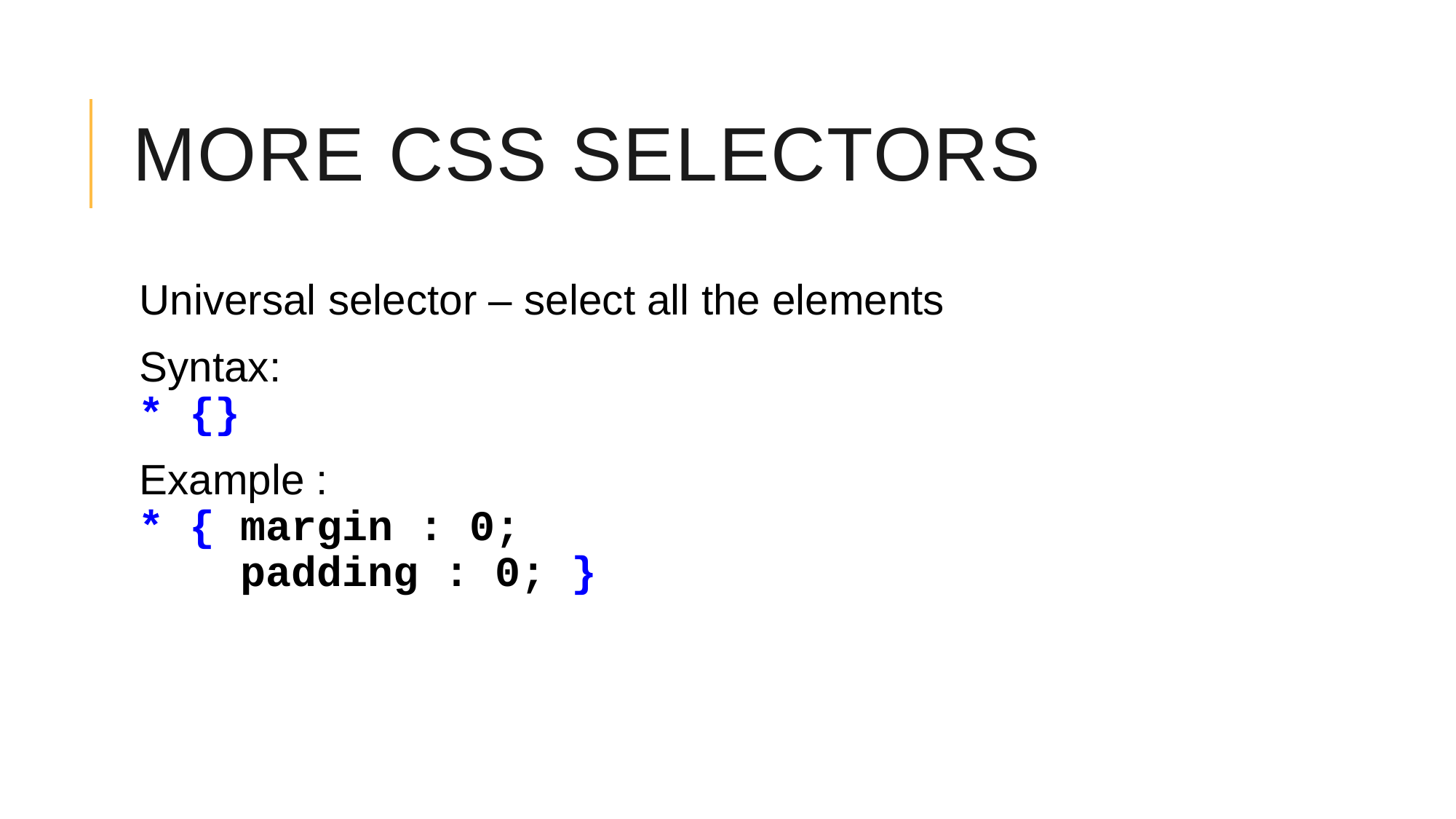

# More CSS Selectors
Universal selector – select all the elements
Syntax:
* {}
Example :
* { margin : 0;
    padding : 0; }